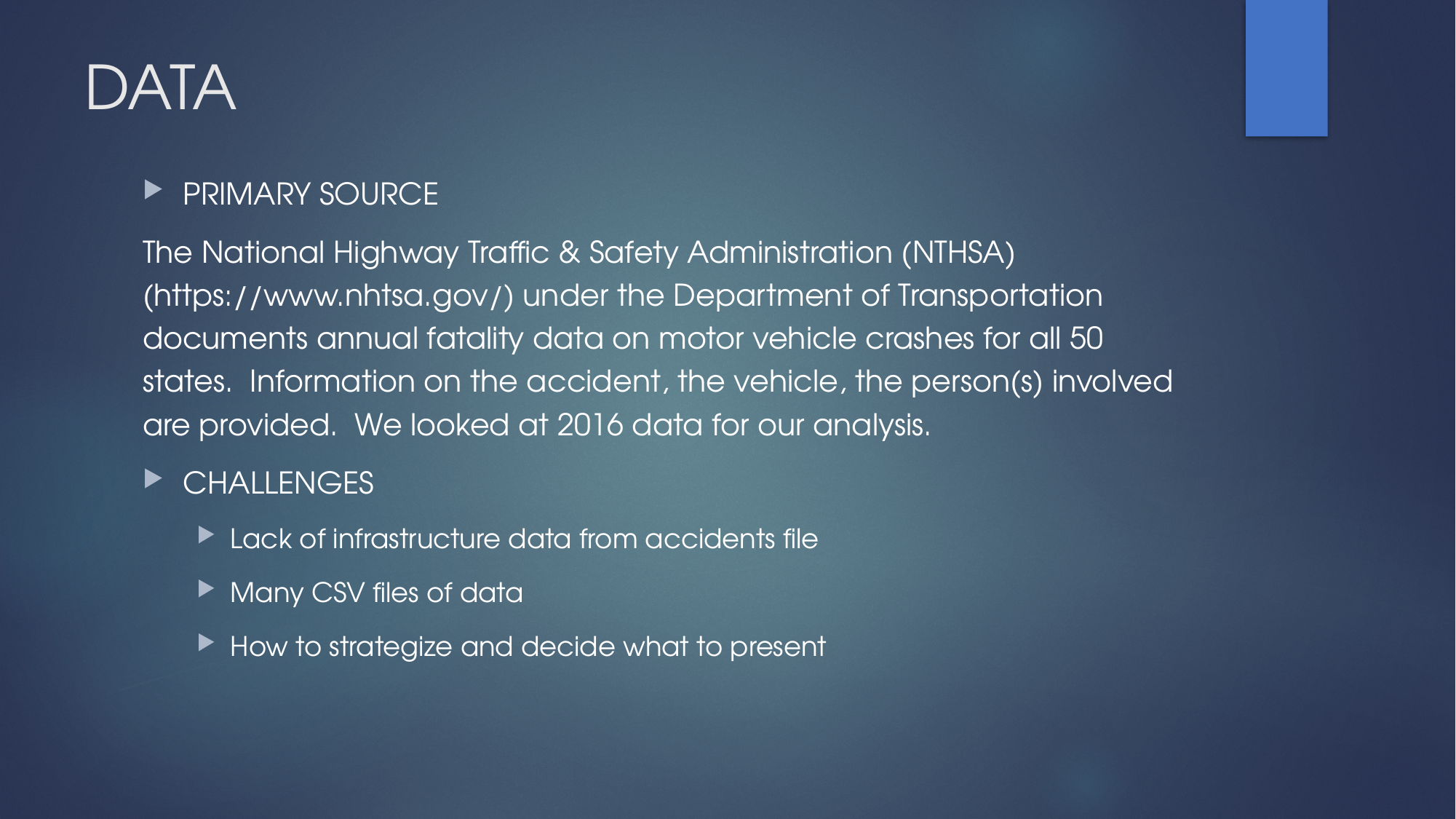

# DATA
PRIMARY SOURCE
The National Highway Traffic & Safety Administration (NTHSA) (https://www.nhtsa.gov/) under the Department of Transportation documents annual fatality data on motor vehicle crashes for all 50 states.  Information on the accident, the vehicle, the person(s) involved are provided.  We looked at 2016 data for our analysis.
CHALLENGES
Lack of infrastructure data from accidents file
Many CSV files of data
How to strategize and decide what to present